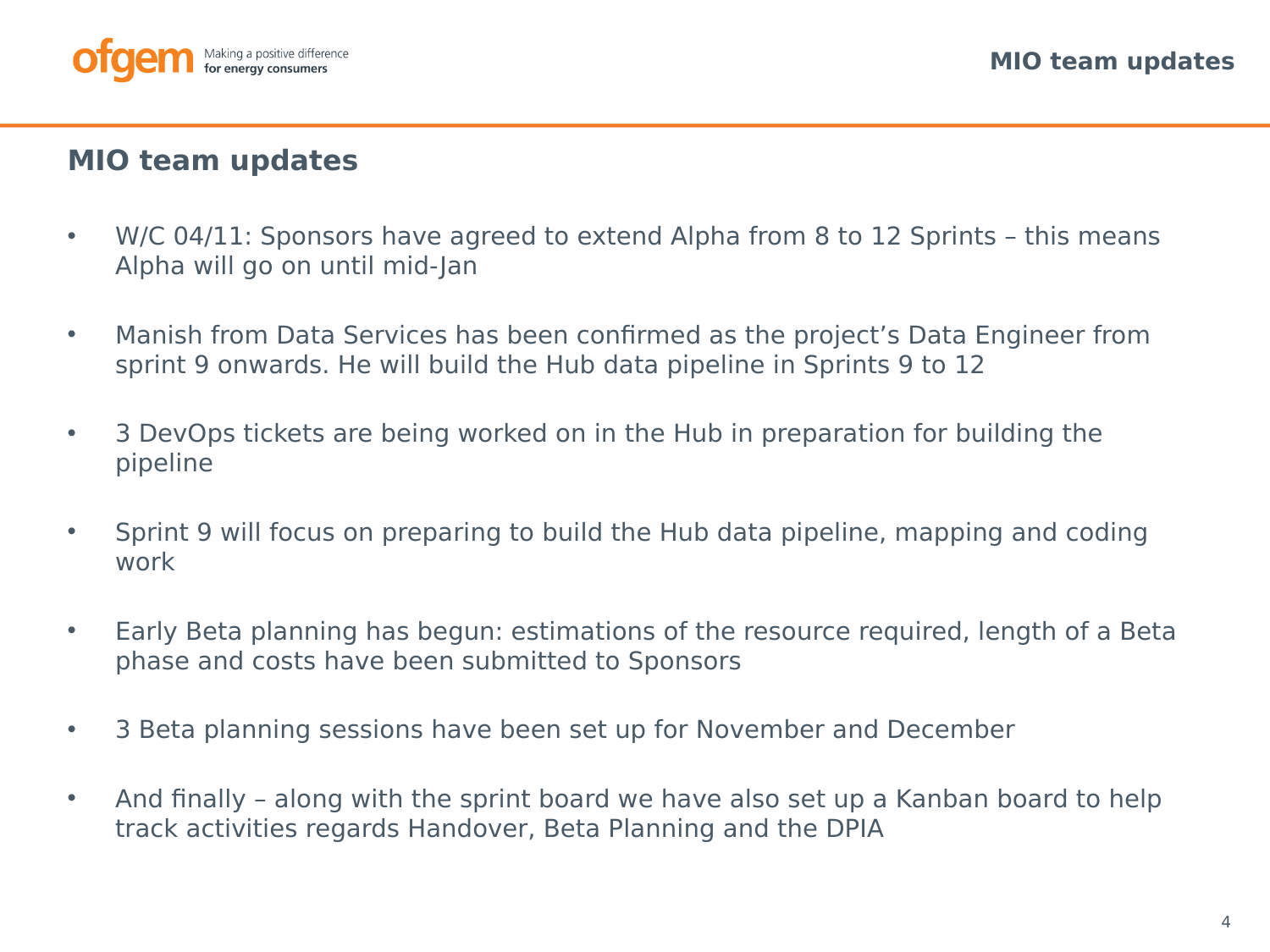

# MIO team updates
MIO team updates

W/C 04/11: Sponsors have agreed to extend Alpha from 8 to 12 Sprints – this means Alpha will go on until mid-Jan

Manish from Data Services has been confirmed as the project’s Data Engineer from sprint 9 onwards. He will build the Hub data pipeline in Sprints 9 to 12

3 DevOps tickets are being worked on in the Hub in preparation for building the pipeline

Sprint 9 will focus on preparing to build the Hub data pipeline, mapping and coding work

Early Beta planning has begun: estimations of the resource required, length of a Beta phase and costs have been submitted to Sponsors

3 Beta planning sessions have been set up for November and December

And finally – along with the sprint board we have also set up a Kanban board to help  track activities regards Handover, Beta Planning and the DPIA

4